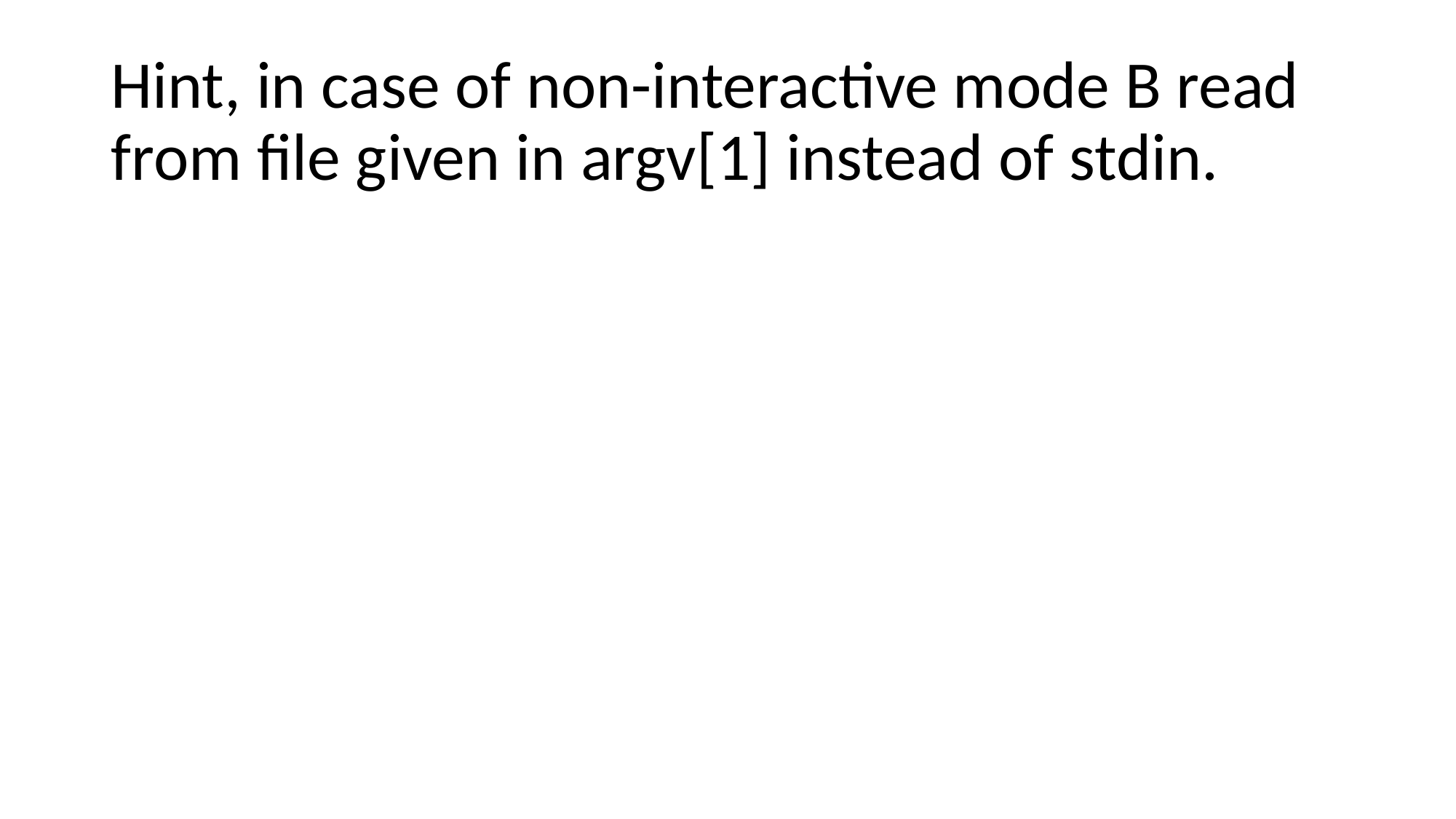

# Hint, in case of non-interactive mode B read from file given in argv[1] instead of stdin.